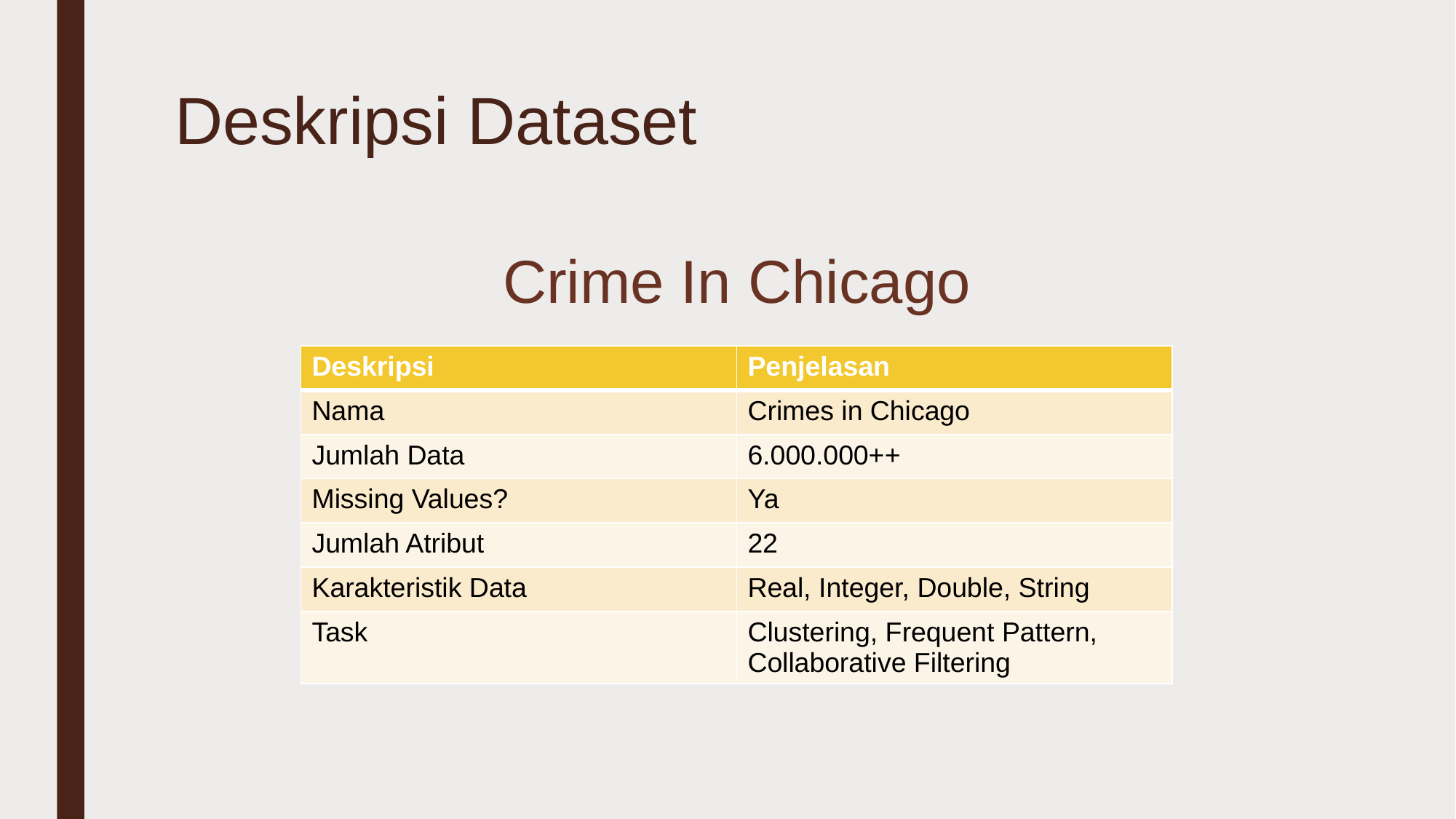

# Deskripsi Dataset
Crime In Chicago
| Deskripsi | Penjelasan |
| --- | --- |
| Nama | Crimes in Chicago |
| Jumlah Data | 6.000.000++ |
| Missing Values? | Ya |
| Jumlah Atribut | 22 |
| Karakteristik Data | Real, Integer, Double, String |
| Task | Clustering, Frequent Pattern, Collaborative Filtering |